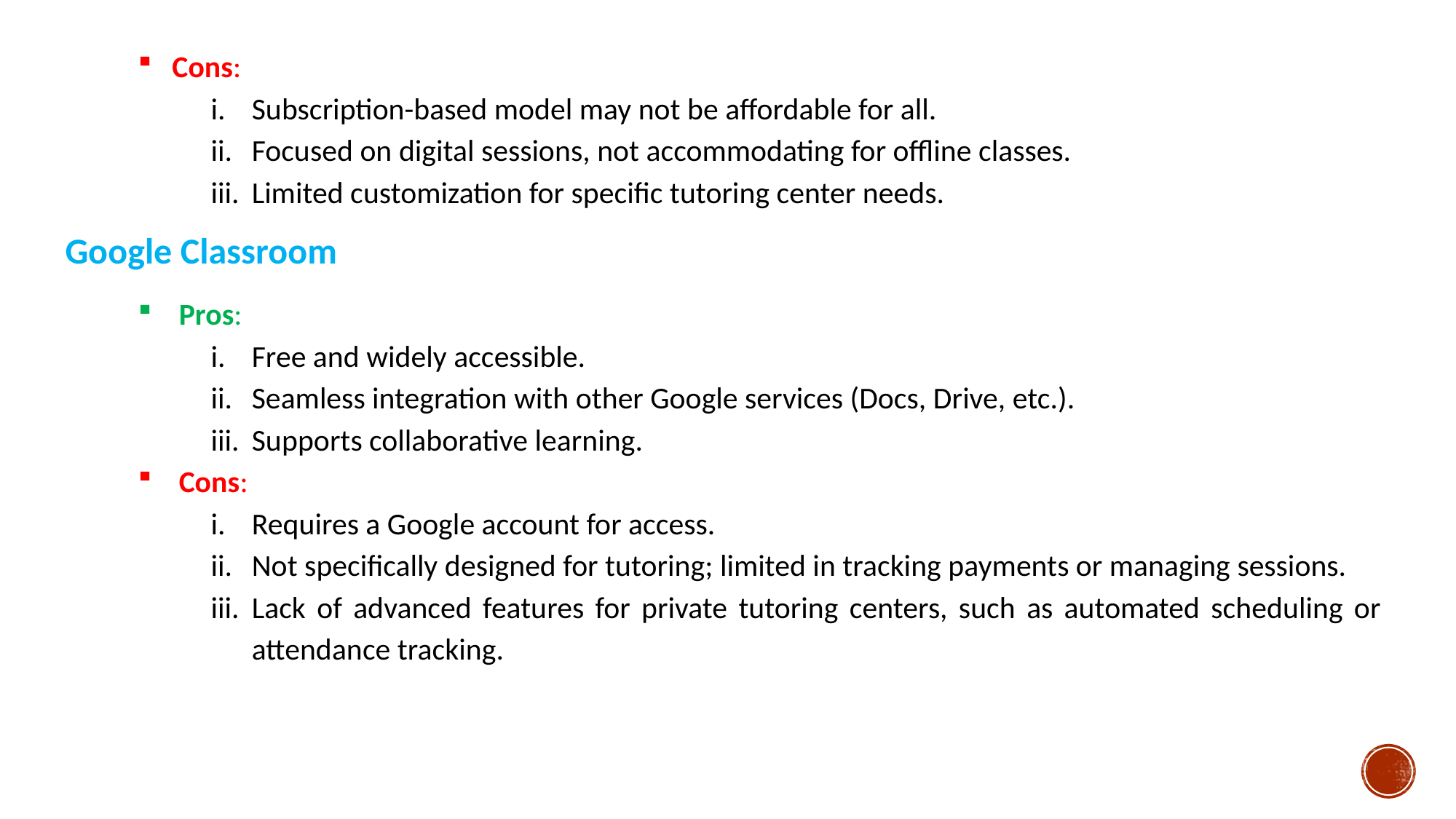

Cons:
Subscription-based model may not be affordable for all.
Focused on digital sessions, not accommodating for offline classes.
Limited customization for specific tutoring center needs.
Google Classroom
Pros:
Free and widely accessible.
Seamless integration with other Google services (Docs, Drive, etc.).
Supports collaborative learning.
Cons:
Requires a Google account for access.
Not specifically designed for tutoring; limited in tracking payments or managing sessions.
Lack of advanced features for private tutoring centers, such as automated scheduling or attendance tracking.